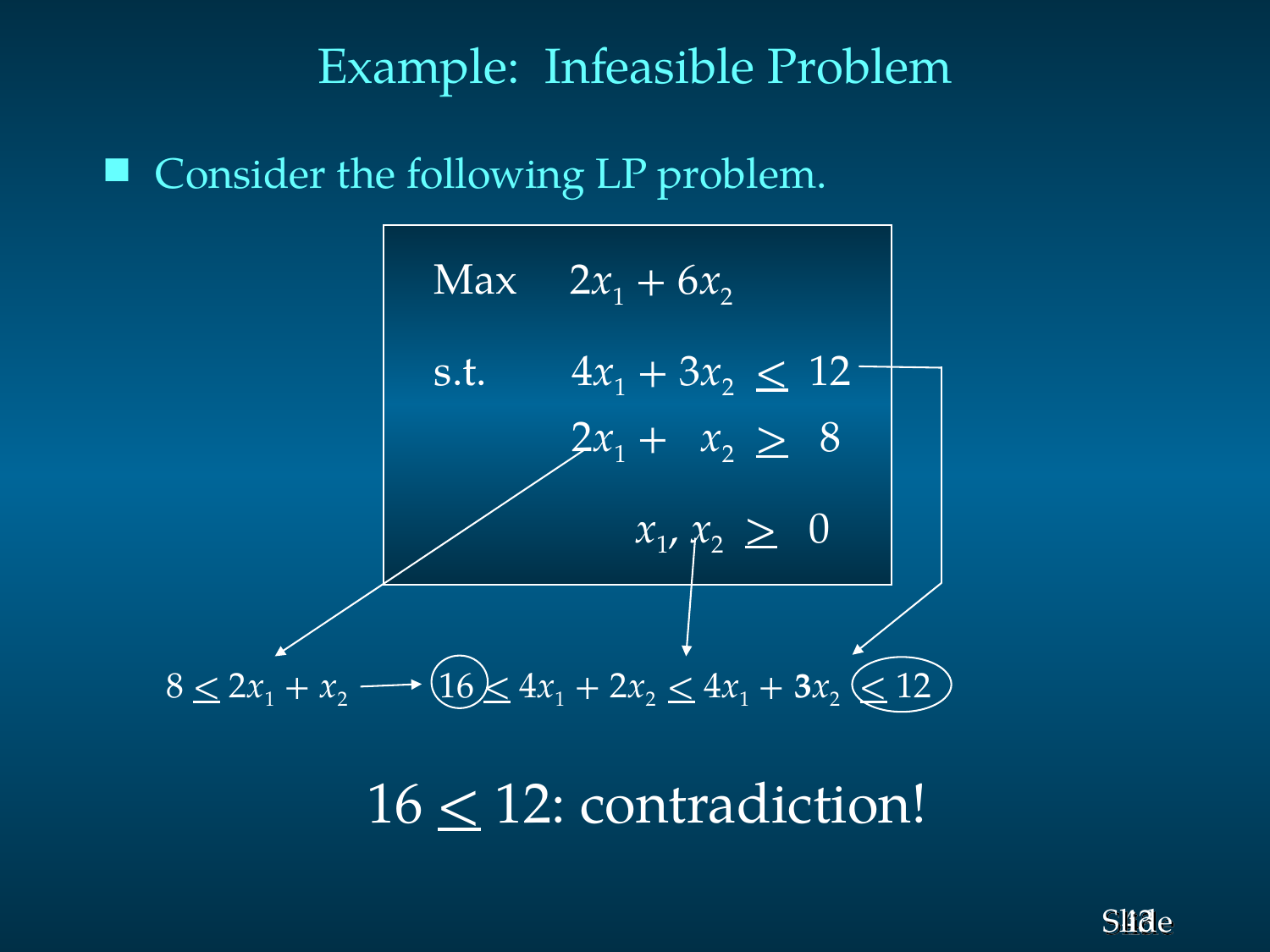

# Example:  Infeasible Problem
Consider the following LP problem.

Max     2x1 + 6x2

s.t.        4x1 + 3x2  <  12
             2x1 +   x2  >   8

                   x1, x2  >   0

8 < 2x1 + x2
16 < 4x1 + 2x2
< 4x1 + 3x2
< 12

16 < 12: contradiction!